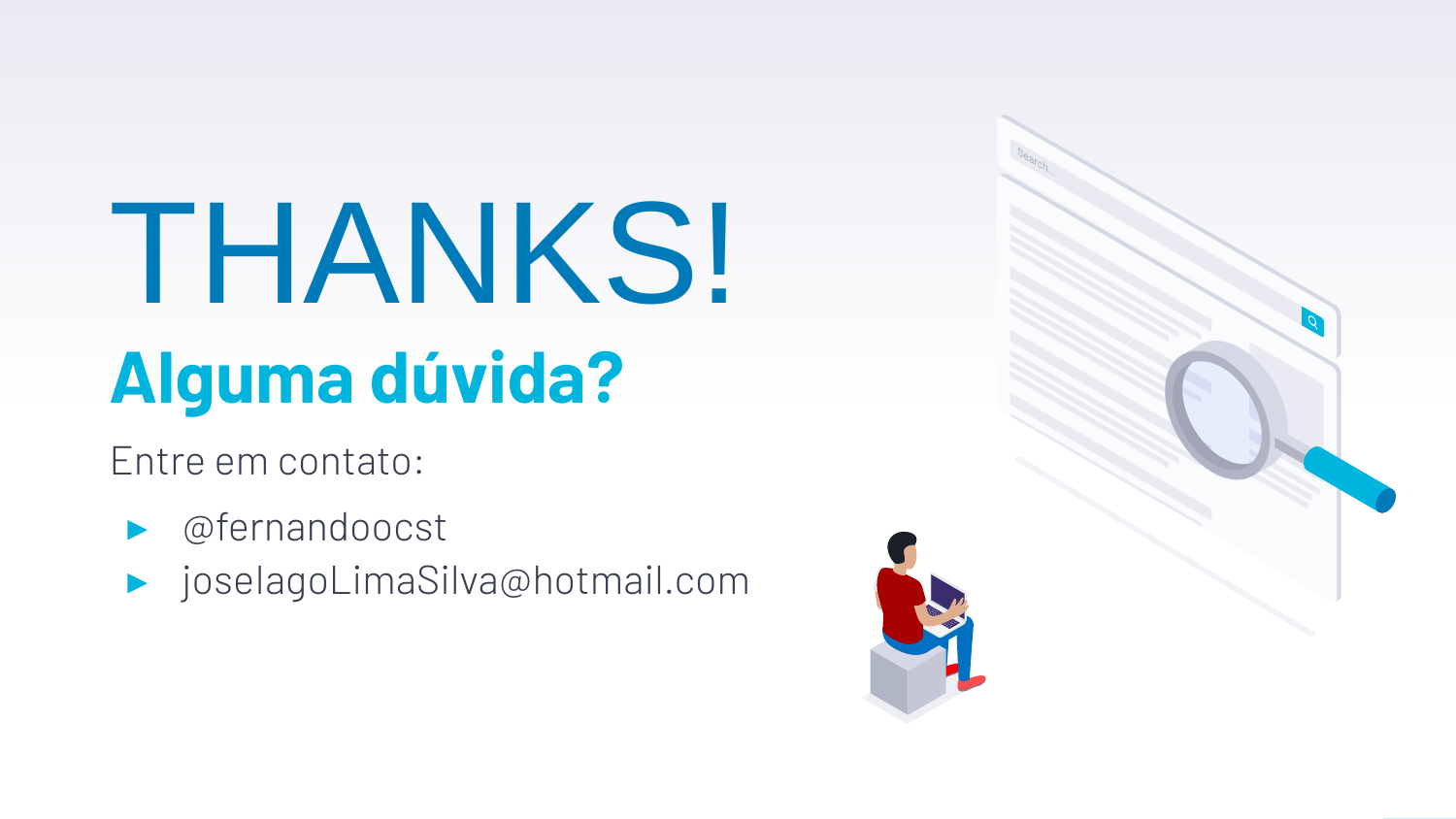

THANKS!
Alguma dúvida?
Entre em contato:
@fernandoocst
joseIagoLimaSilva@hotmail.com

5